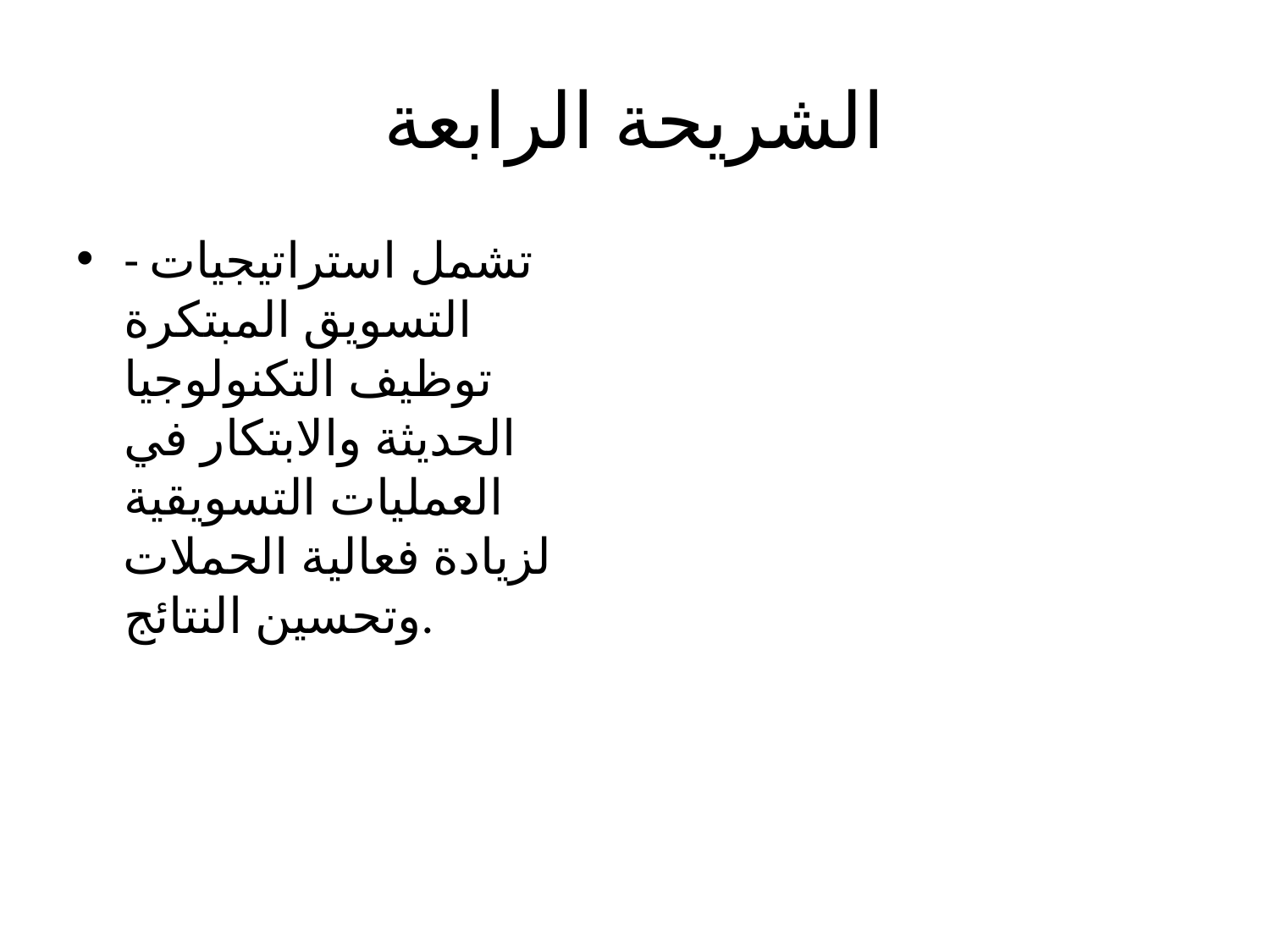

# الشريحة الرابعة
- تشمل استراتيجيات التسويق المبتكرة توظيف التكنولوجيا الحديثة والابتكار في العمليات التسويقية لزيادة فعالية الحملات وتحسين النتائج.